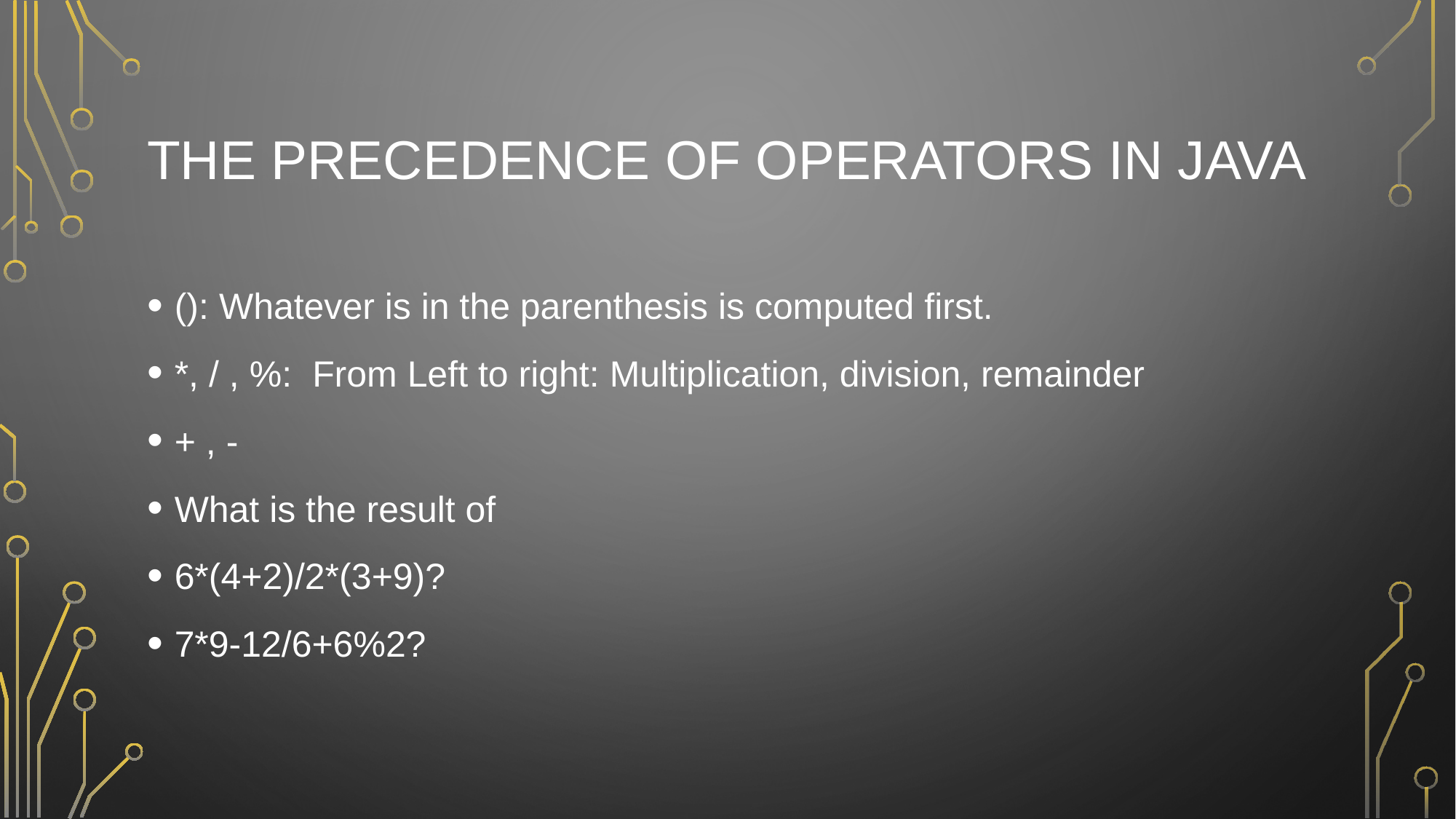

# The precedence of operators in Java
(): Whatever is in the parenthesis is computed first.
*, / , %:  From Left to right: Multiplication, division, remainder
+ , -
What is the result of
6*(4+2)/2*(3+9)?
7*9-12/6+6%2?